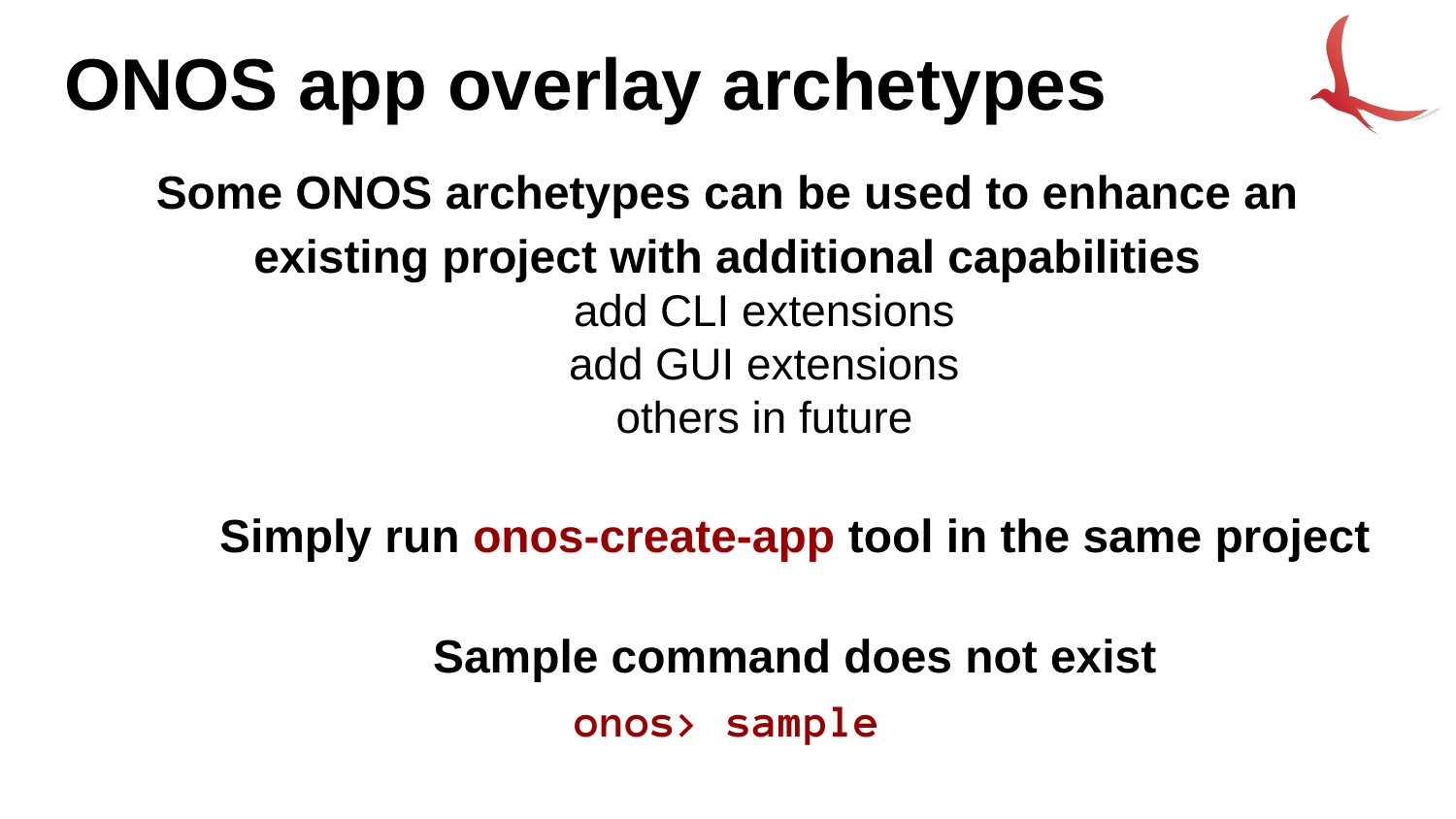

# ONOS app overlay archetypes
Some ONOS archetypes can be used to enhance an existing project with additional capabilities
add CLI extensions
add GUI extensions
others in future

Simply run onos-create-app tool in the same project

Sample command does not exist
onos> sample